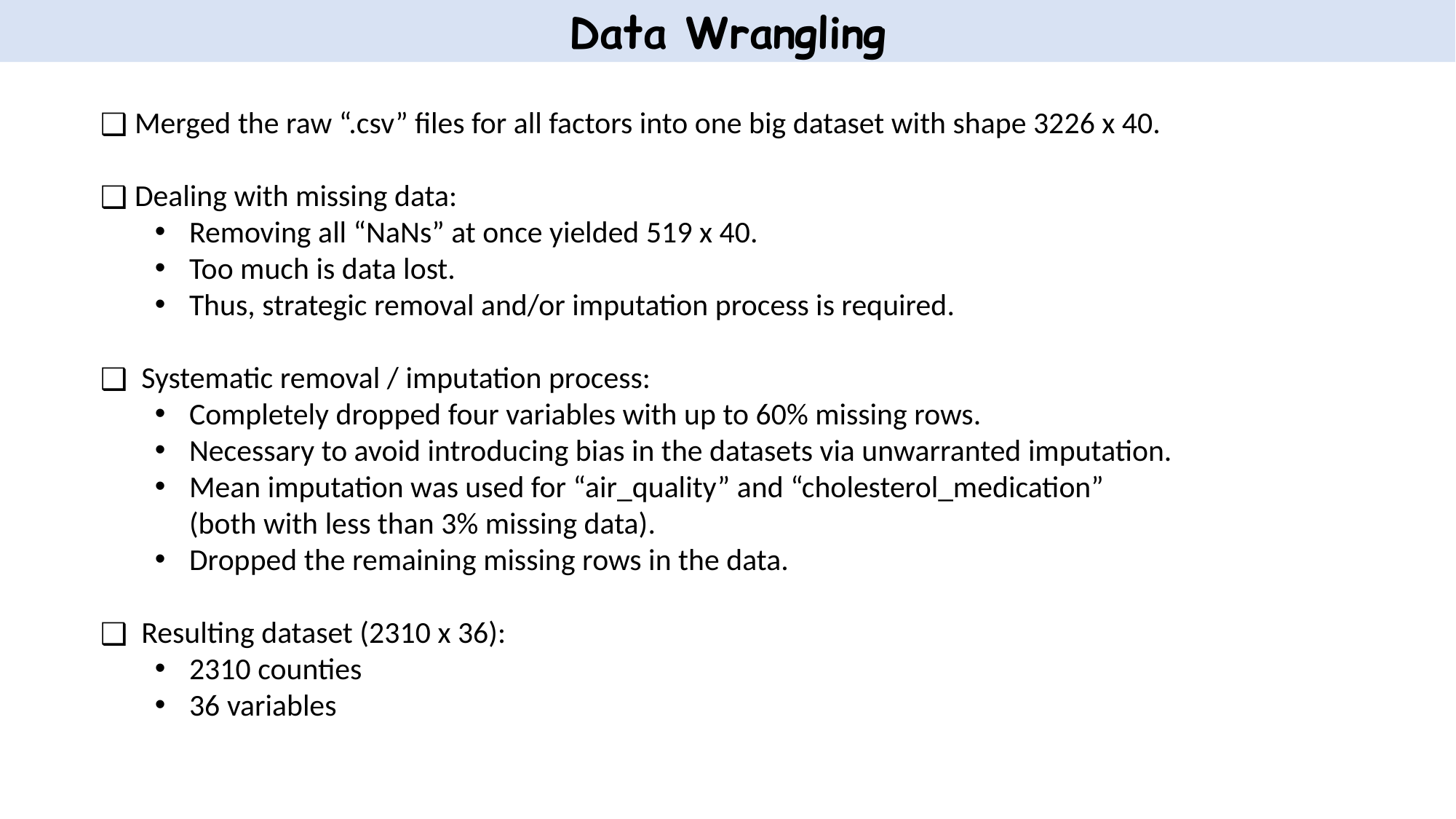

Data Wrangling
Merged the raw “.csv” files for all factors into one big dataset with shape 3226 x 40.

Dealing with missing data:
Removing all “NaNs” at once yielded 519 x 40.
Too much is data lost.
Thus, strategic removal and/or imputation process is required.

 Systematic removal / imputation process:
Completely dropped four variables with up to 60% missing rows.
Necessary to avoid introducing bias in the datasets via unwarranted imputation.
Mean imputation was used for “air_quality” and “cholesterol_medication”
(both with less than 3% missing data).
Dropped the remaining missing rows in the data.

 Resulting dataset (2310 x 36):
2310 counties
36 variables